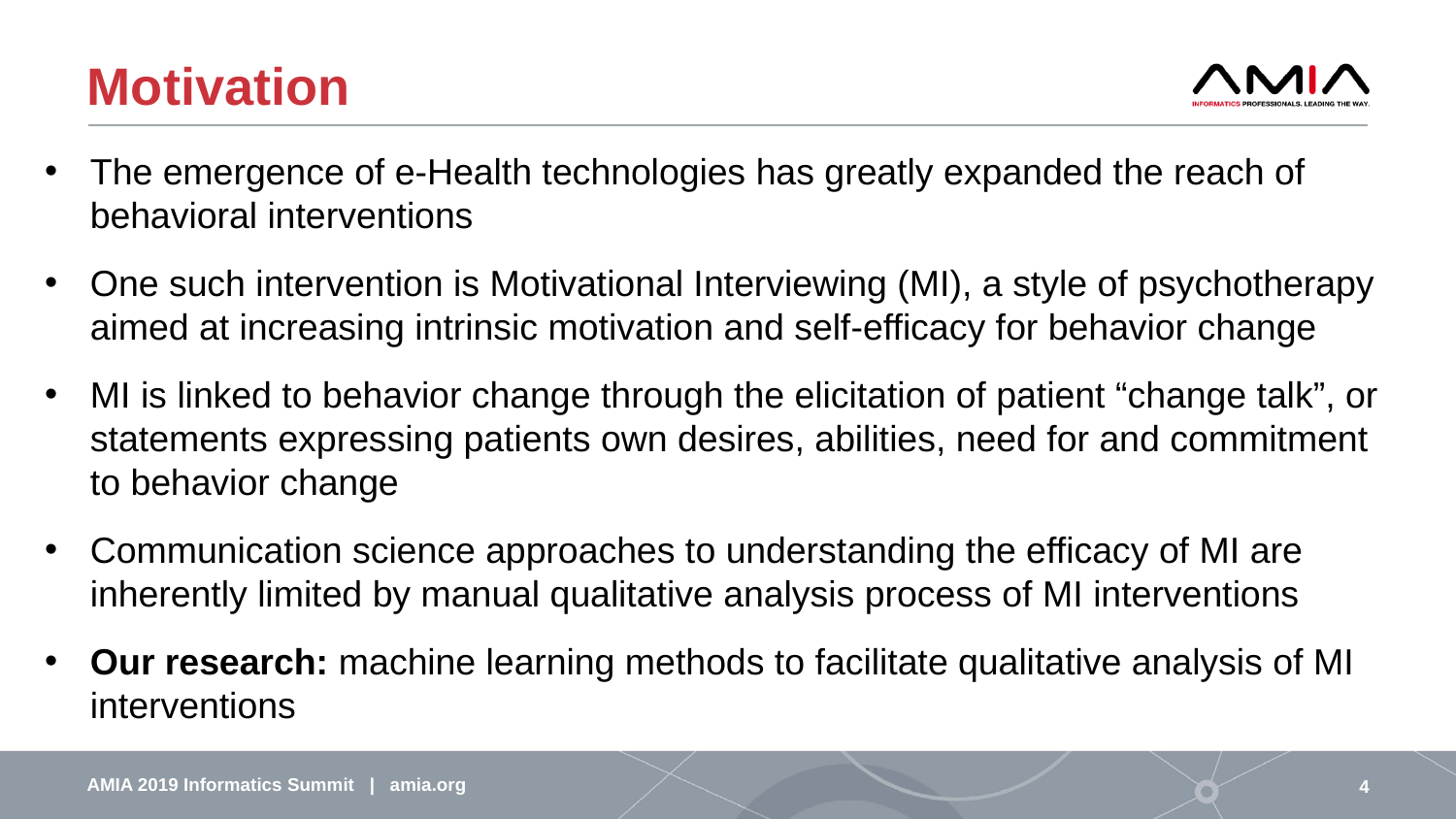

# Motivation
The emergence of e-Health technologies has greatly expanded the reach of behavioral interventions
One such intervention is Motivational Interviewing (MI), a style of psychotherapy aimed at increasing intrinsic motivation and self-efficacy for behavior change
MI is linked to behavior change through the elicitation of patient “change talk”, or statements expressing patients own desires, abilities, need for and commitment to behavior change
Communication science approaches to understanding the efficacy of MI are inherently limited by manual qualitative analysis process of MI interventions
Our research: machine learning methods to facilitate qualitative analysis of MI interventions

AMIA 2019 Informatics Summit   |   amia.org
4